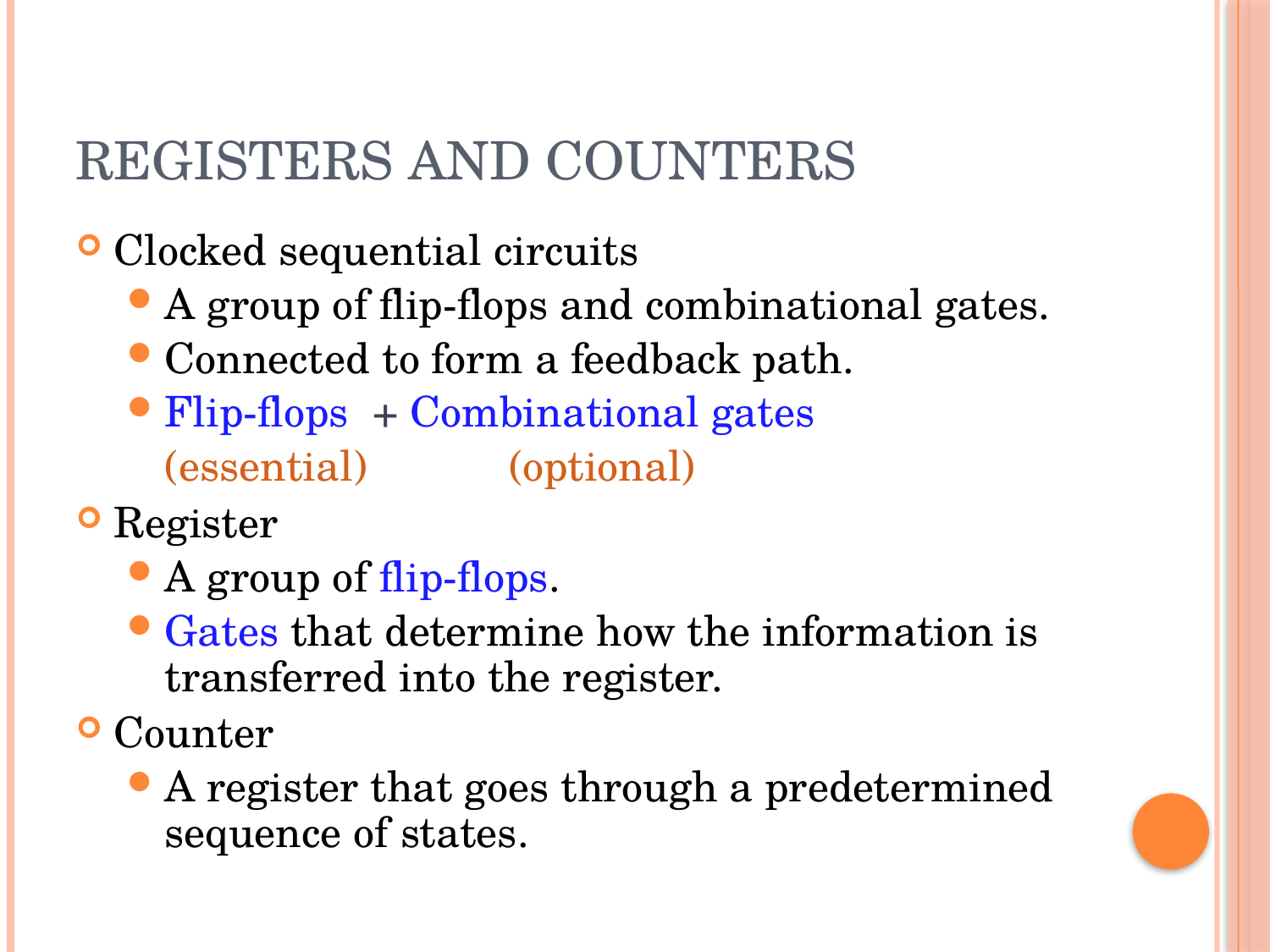

# Registers and Counters
Clocked sequential circuits
A group of flip-flops and combinational gates.
Connected to form a feedback path.
Flip-flops  + Combinational gates
	(essential)            (optional)
Register
A group of flip-flops.
Gates that determine how the information is transferred into the register.
Counter
A register that goes through a predetermined sequence of states.